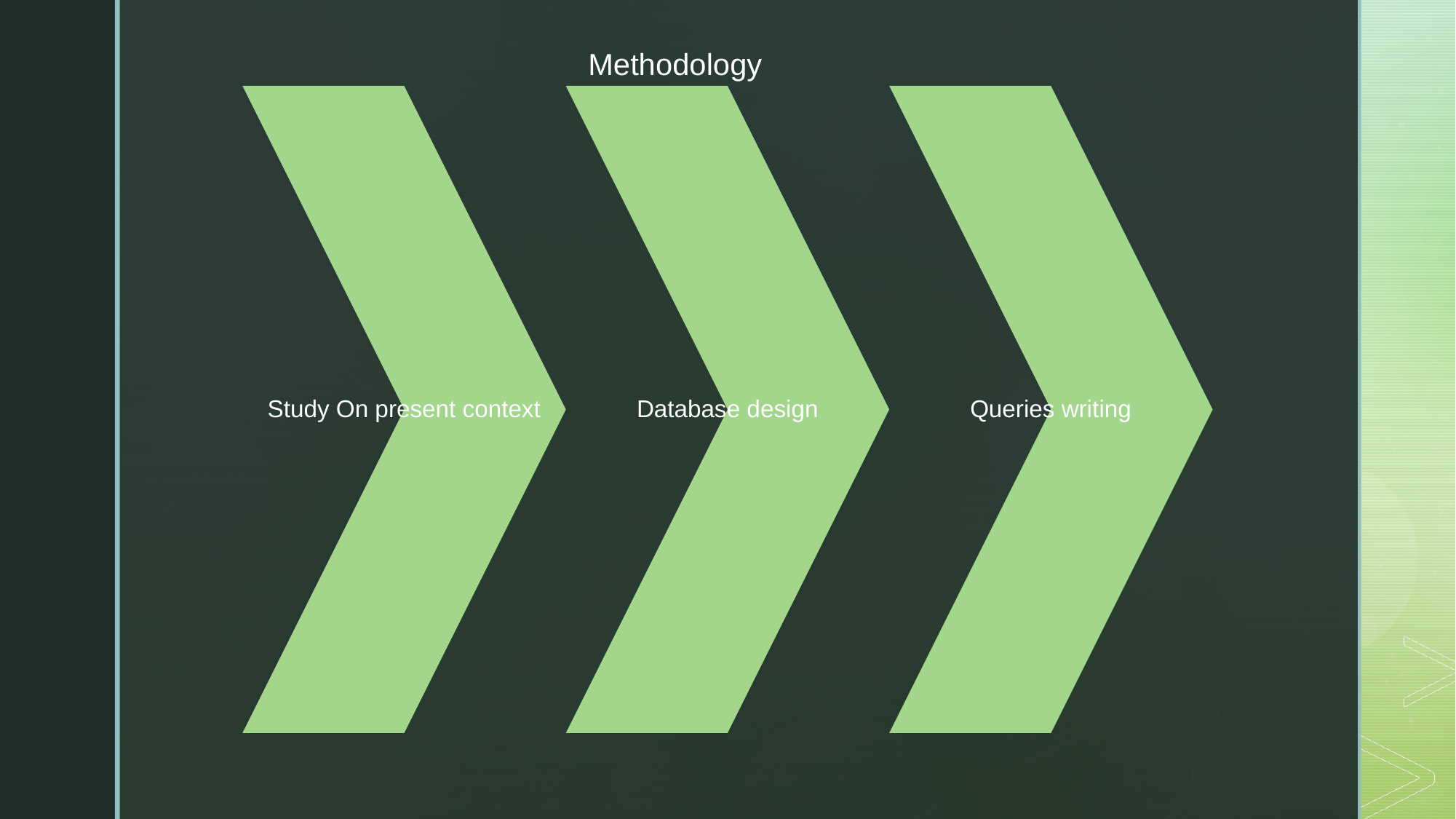

Methodology
Study On present context
Database design
Queries writing